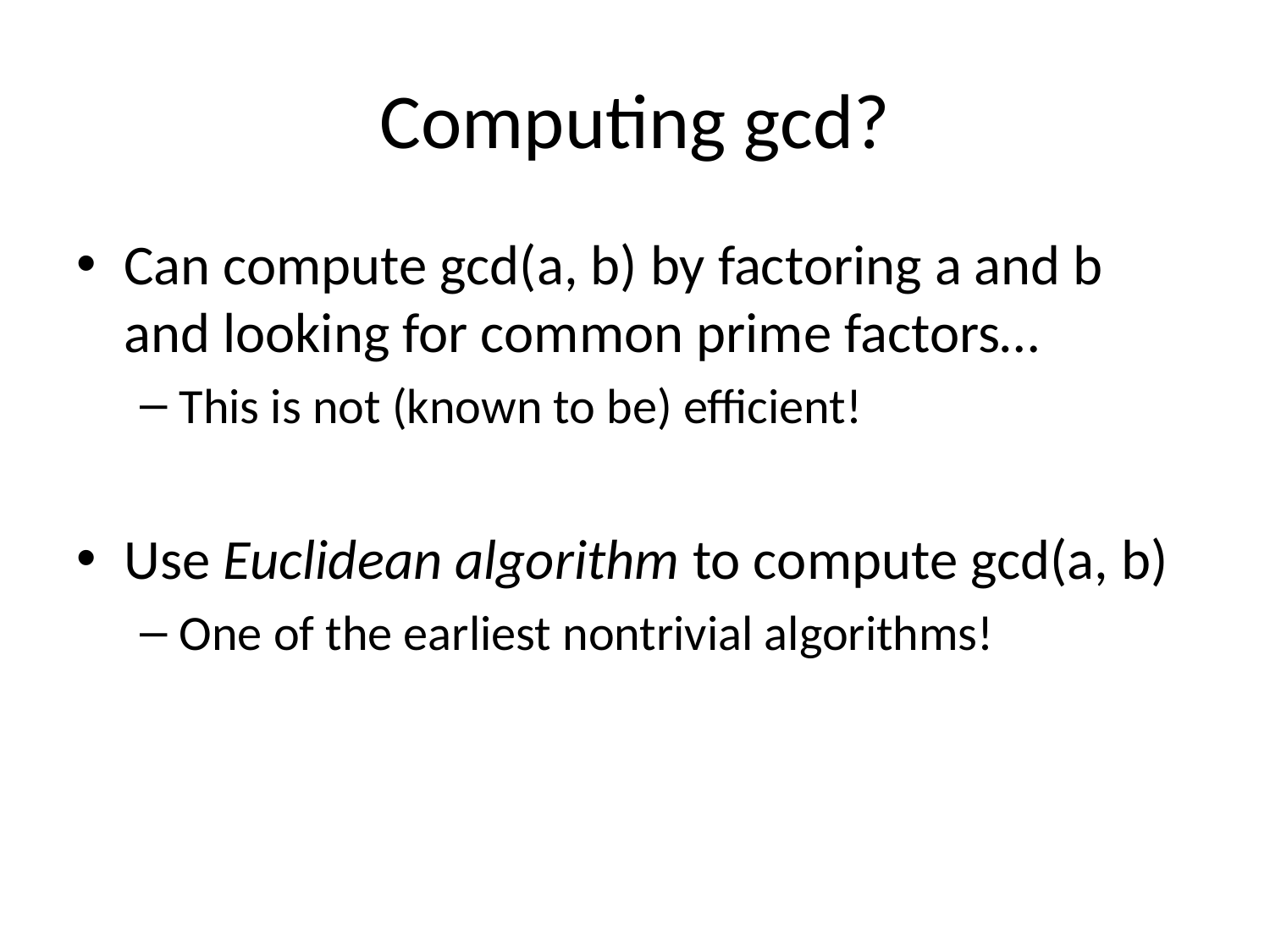

# Computing gcd?
Can compute gcd(a, b) by factoring a and b and looking for common prime factors…
This is not (known to be) efficient!

Use Euclidean algorithm to compute gcd(a, b)
One of the earliest nontrivial algorithms!